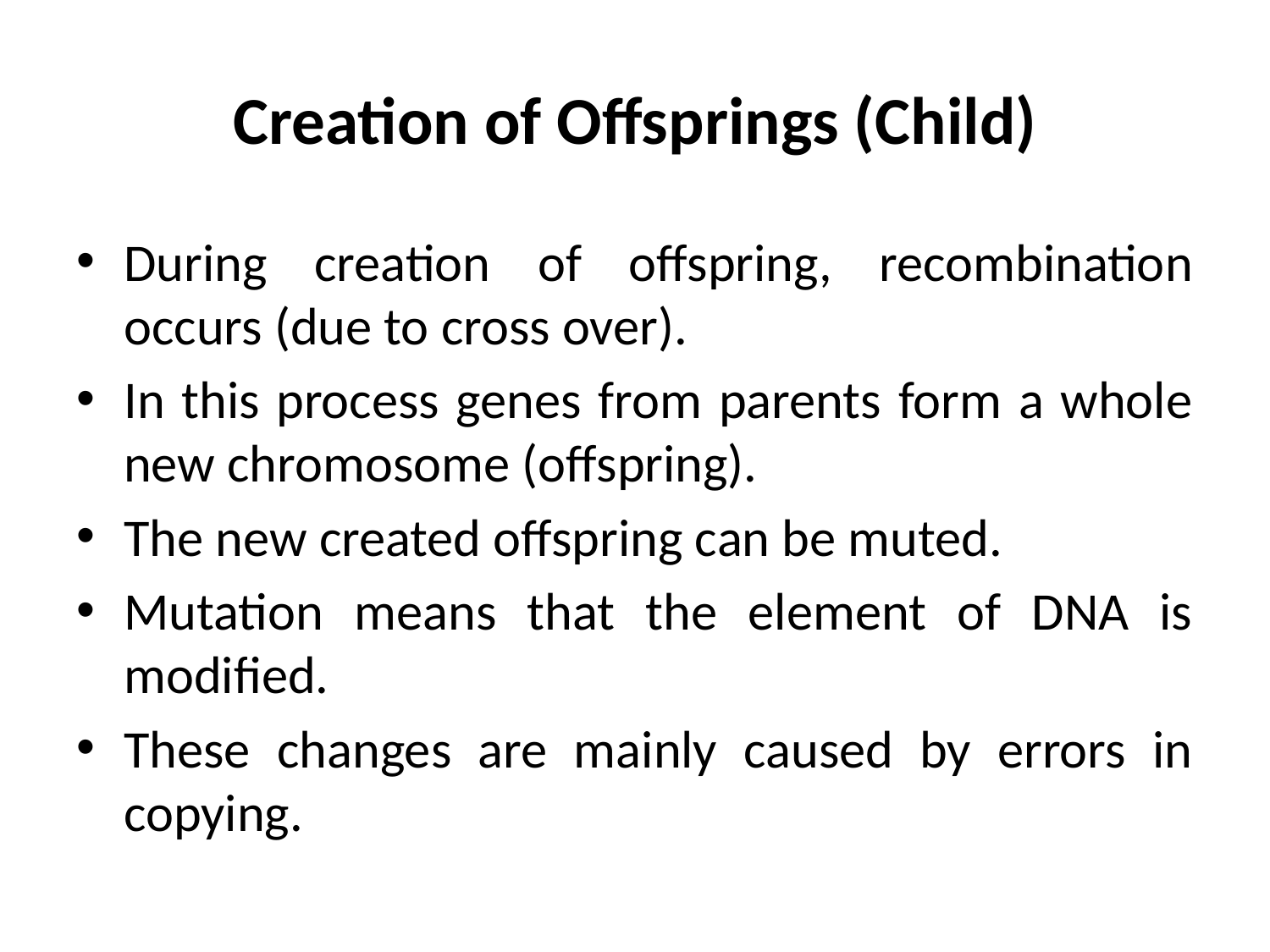

# Creation of Offsprings (Child)
During creation of offspring, recombination occurs (due to cross over).
In this process genes from parents form a whole new chromosome (offspring).
The new created offspring can be muted.
Mutation means that the element of DNA is modified.
These changes are mainly caused by errors in copying.